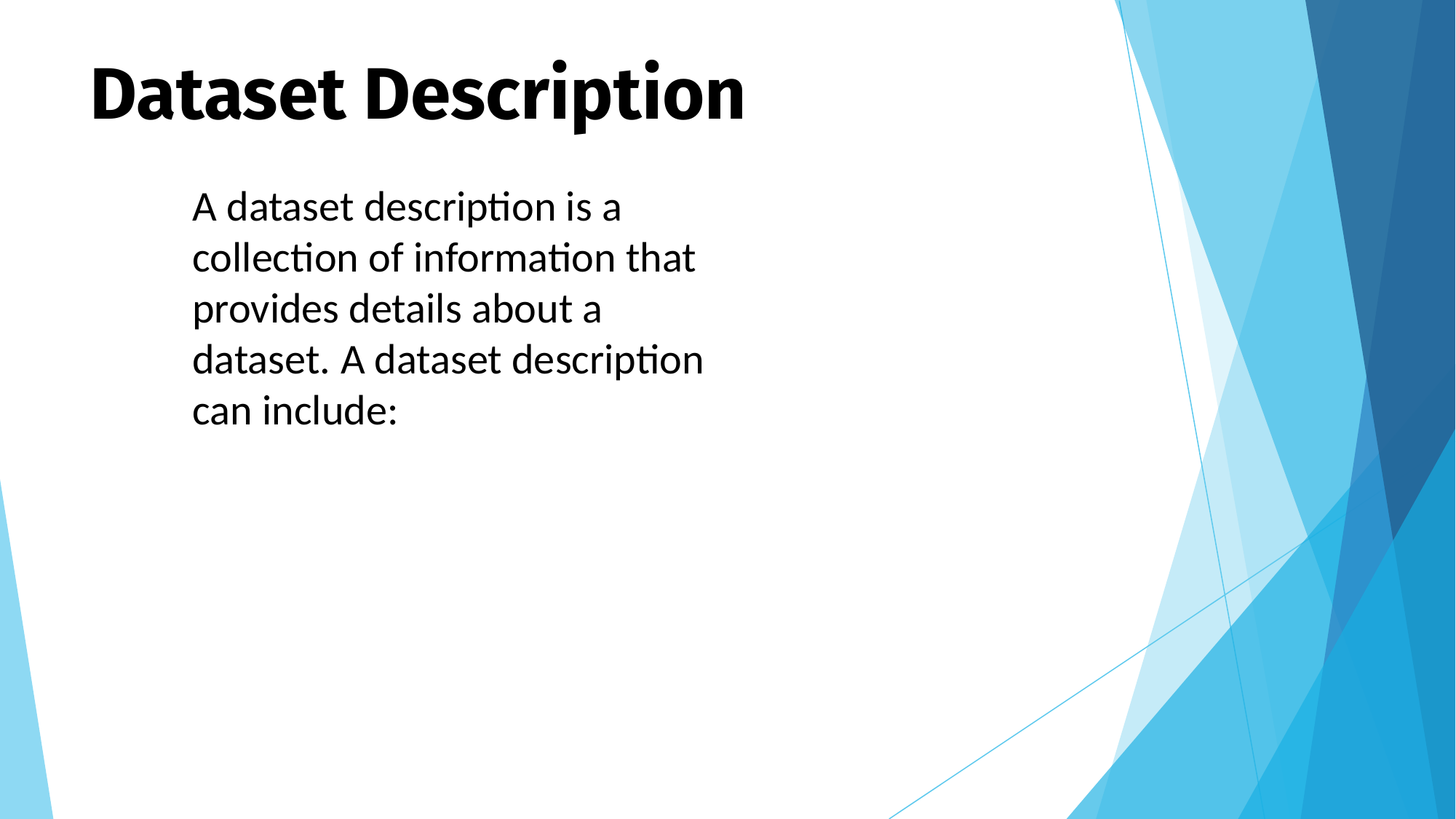

# Dataset Description
A dataset description is a collection of information that provides details about a dataset. A dataset description can include: